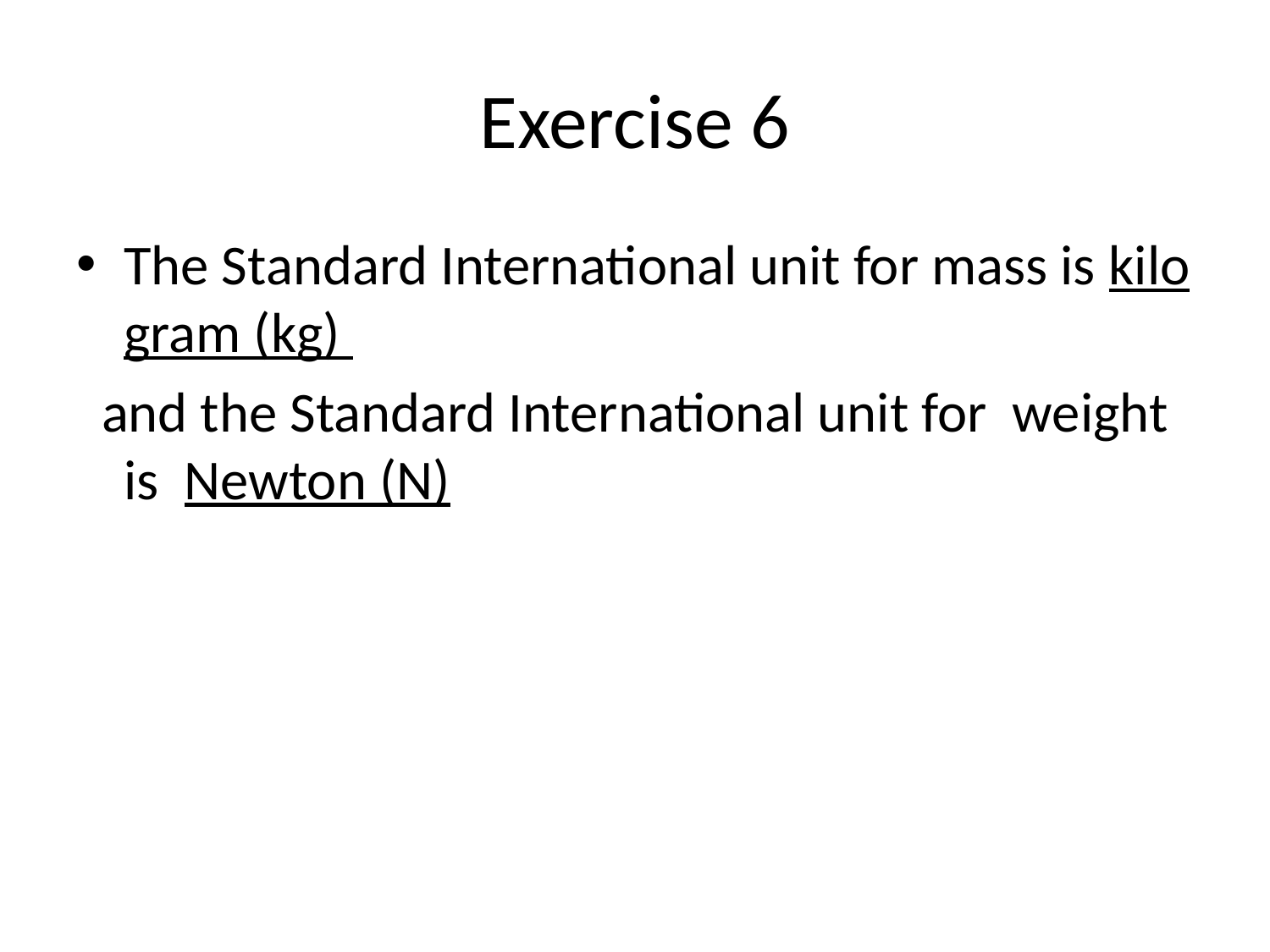

# Exercise 6
The Standard International unit for mass is kilo gram (kg)
  and the Standard International unit for  weight is  Newton (N)